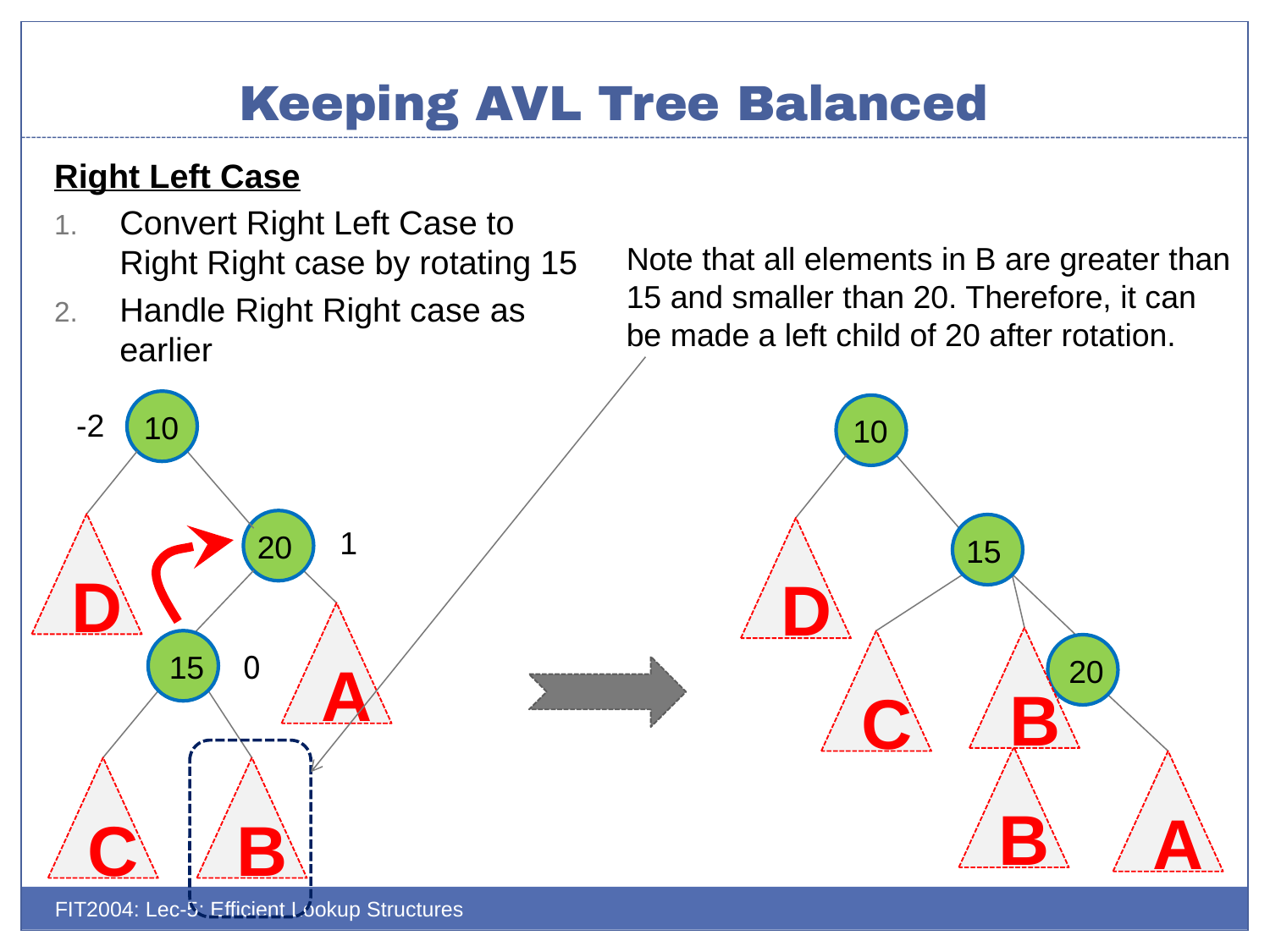

# Keeping AVL Tree Balanced
Right Left Case
Convert Right Left Case to Right Right case by rotating 15
Handle Right Right case as earlier
Note that all elements in B are greater than 15 and smaller than 20. Therefore, it can be made a left child of 20 after rotation.

10

10
-2

20
D

15
1
D

A
B

15
C

20
0

B
A
C
B
FIT2004: Lec-5: Efficient Lookup Structures